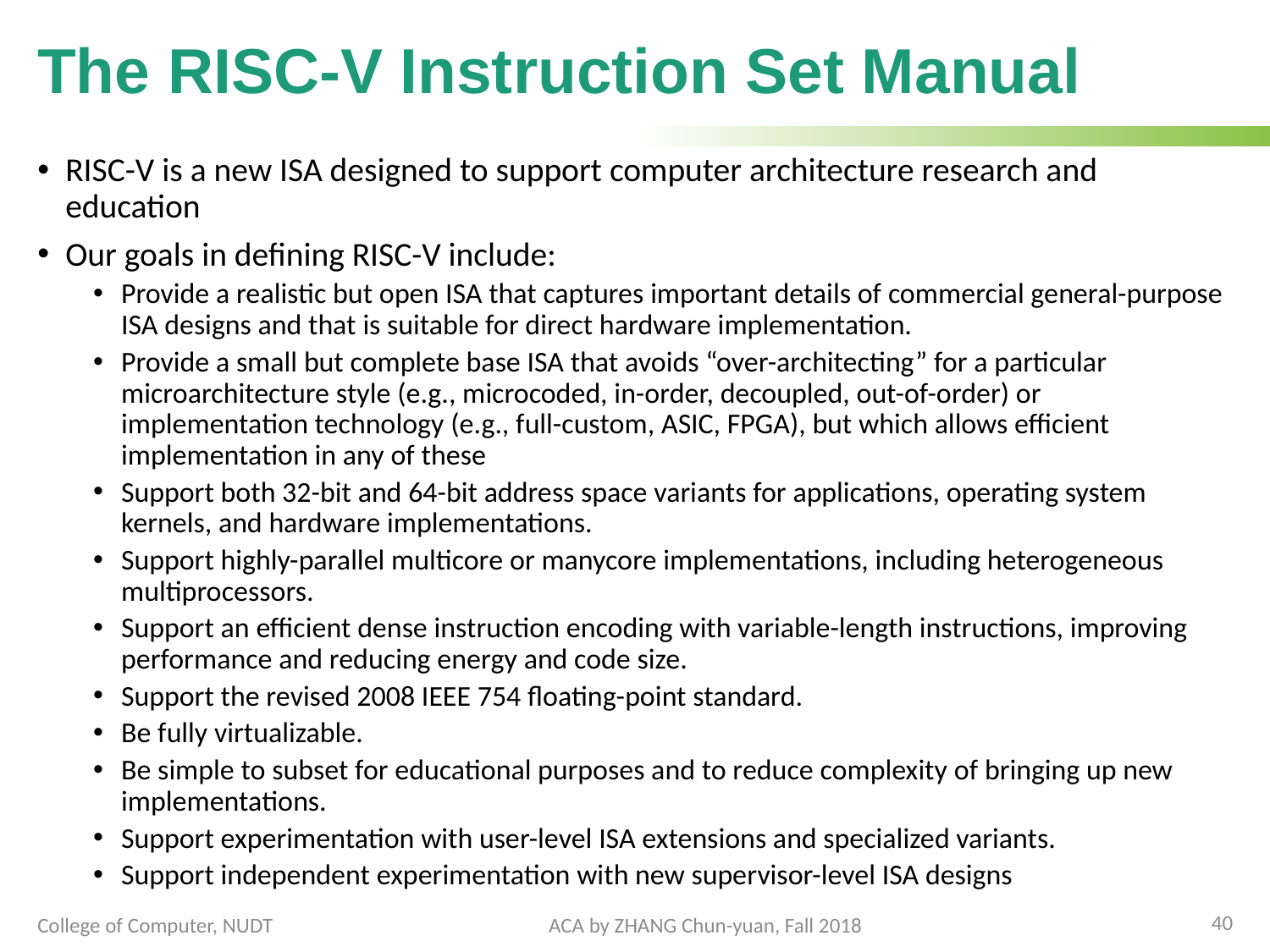

# The RISC-V Instruction Set Manual
RISC-V is a new ISA designed to support computer architecture research and education
Our goals in defining RISC-V include:
Provide a realistic but open ISA that captures important details of commercial general-purpose ISA designs and that is suitable for direct hardware implementation.
Provide a small but complete base ISA that avoids “over-architecting” for a particular microarchitecture style (e.g., microcoded, in-order, decoupled, out-of-order) or implementation technology (e.g., full-custom, ASIC, FPGA), but which allows efficient implementation in any of these
Support both 32-bit and 64-bit address space variants for applications, operating system kernels, and hardware implementations.
Support highly-parallel multicore or manycore implementations, including heterogeneous multiprocessors.
Support an efficient dense instruction encoding with variable-length instructions, improving performance and reducing energy and code size.
Support the revised 2008 IEEE 754 floating-point standard.
Be fully virtualizable.
Be simple to subset for educational purposes and to reduce complexity of bringing up new implementations.
Support experimentation with user-level ISA extensions and specialized variants.
Support independent experimentation with new supervisor-level ISA designs
40
College of Computer, NUDT
ACA by ZHANG Chun-yuan, Fall 2018